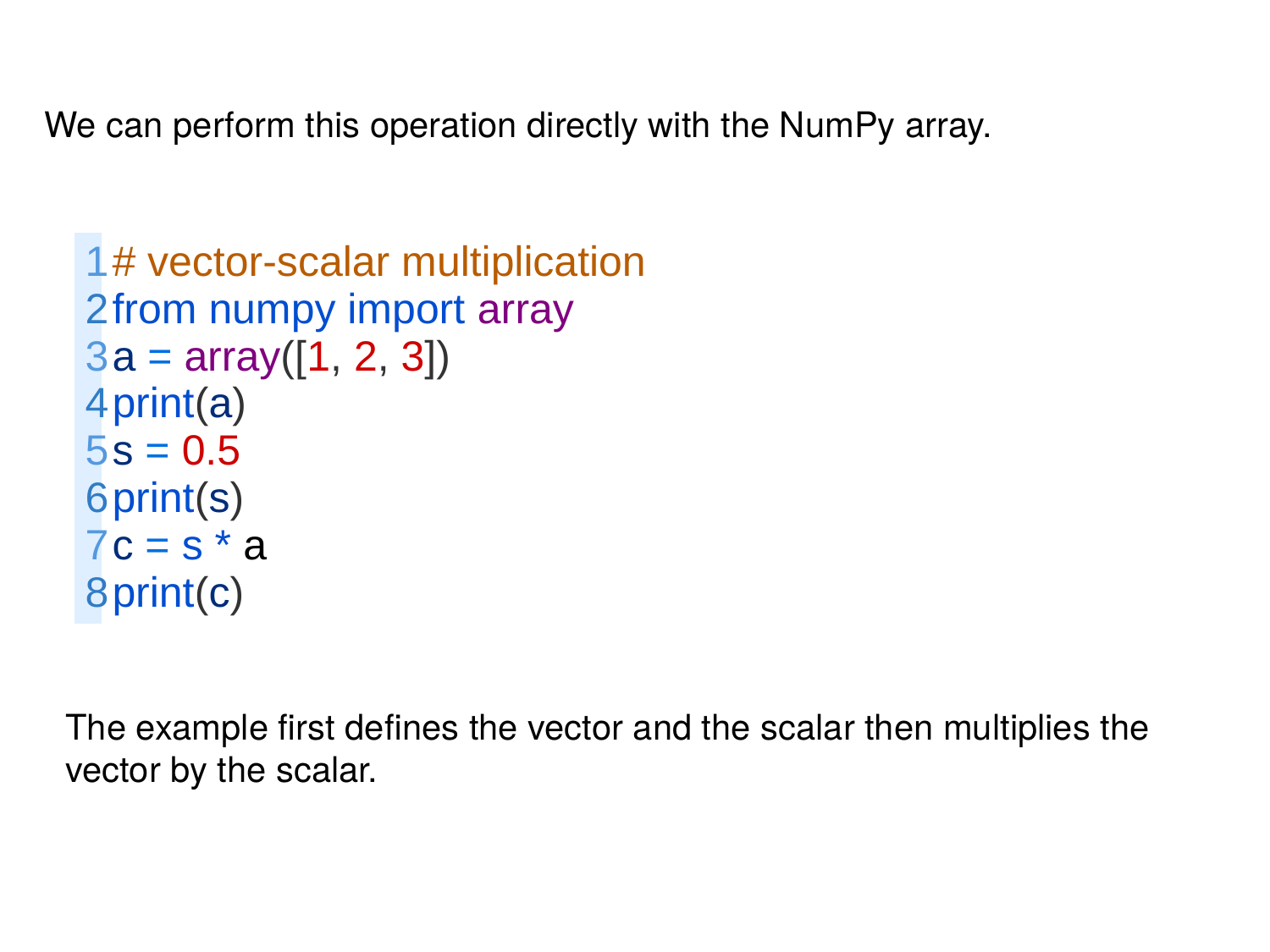

We can perform this operation directly with the NumPy array.

| 1 2 3 4 5 6 7 8 | # vector-scalar multiplication from numpy import array a = array([1, 2, 3]) print(a) s = 0.5 print(s) c = s \* a print(c) |
| --- | --- |
The example first defines the vector and the scalar then multiplies the vector by the scalar.